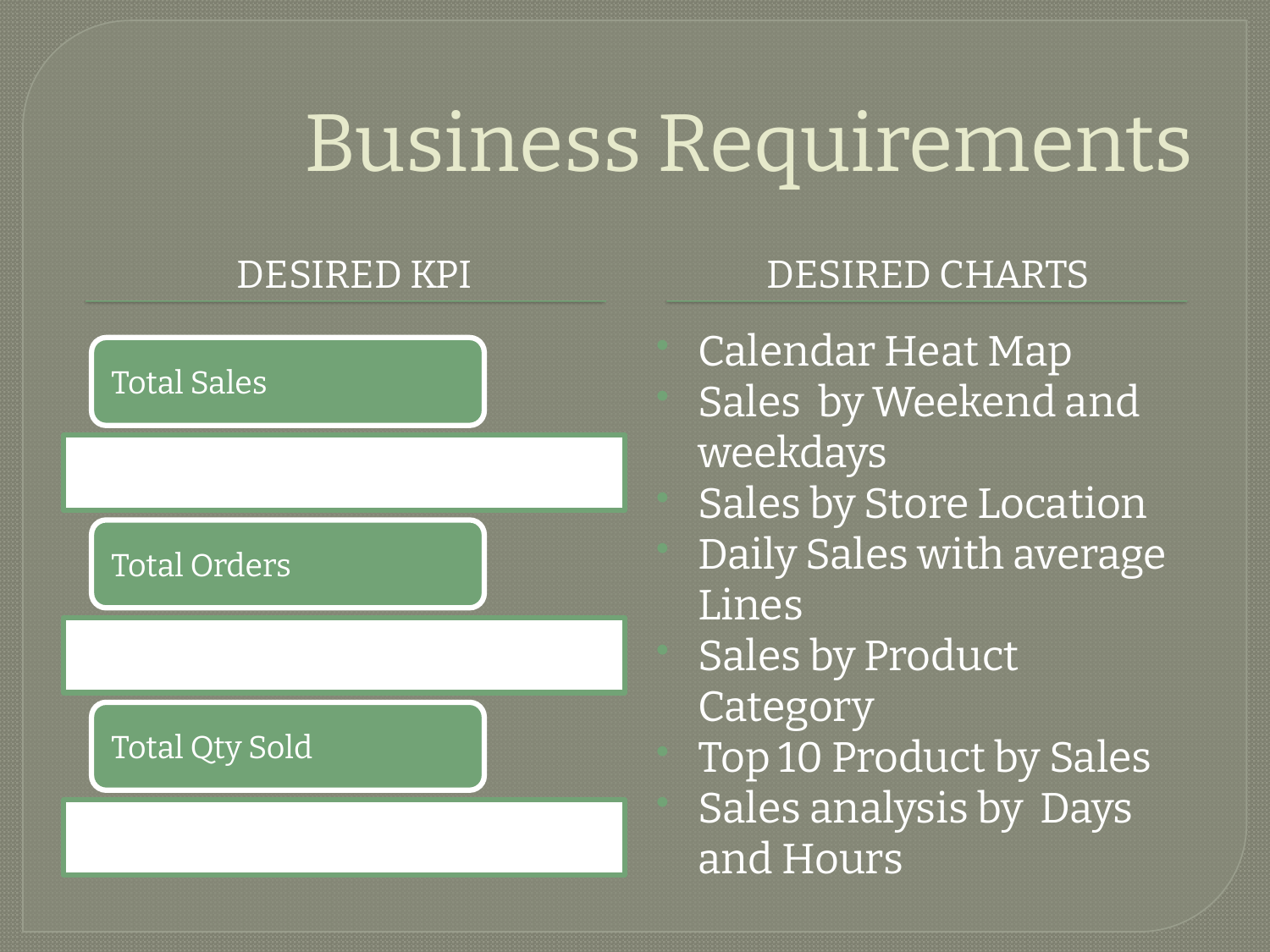

# Business Requirements
 desired KPI
Desired Charts
Calendar Heat Map
Sales  by Weekend and weekdays
Sales by Store Location
Daily Sales with average Lines
Sales by Product Category
Top 10 Product by Sales
Sales analysis by  Days and Hours
Total Sales
Total Orders
Total Qty Sold